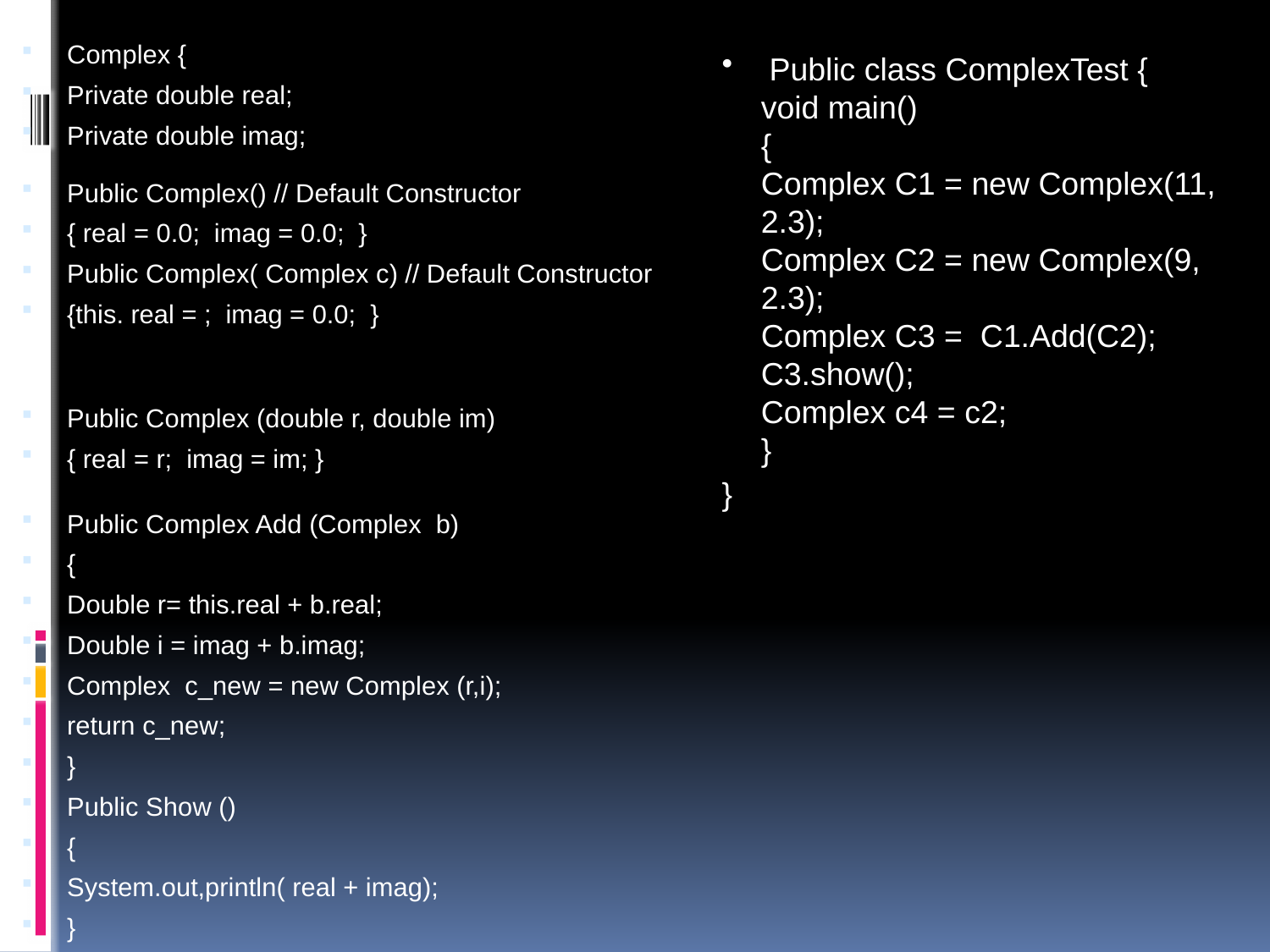

Complex {
Private double real;
Private double imag;

Public Complex() // Default Constructor
{ real = 0.0;  imag = 0.0;  }
Public Complex( Complex c) // Default Constructor
{this. real = ;  imag = 0.0;  }

Public Complex (double r, double im)
{ real = r;  imag = im; }

Public Complex Add (Complex  b)
{
Double r= this.real + b.real;
Double i = imag + b.imag;
Complex  c_new = new Complex (r,i);
return c_new;
}
Public Show ()
{
System.out,println( real + imag);
}

Public class ComplexTest {
void main()
{
Complex C1 = new Complex(11, 2.3);
Complex C2 = new Complex(9, 2.3);
Complex C3 =  C1.Add(C2);
C3.show();
Complex c4 = c2;
}
}